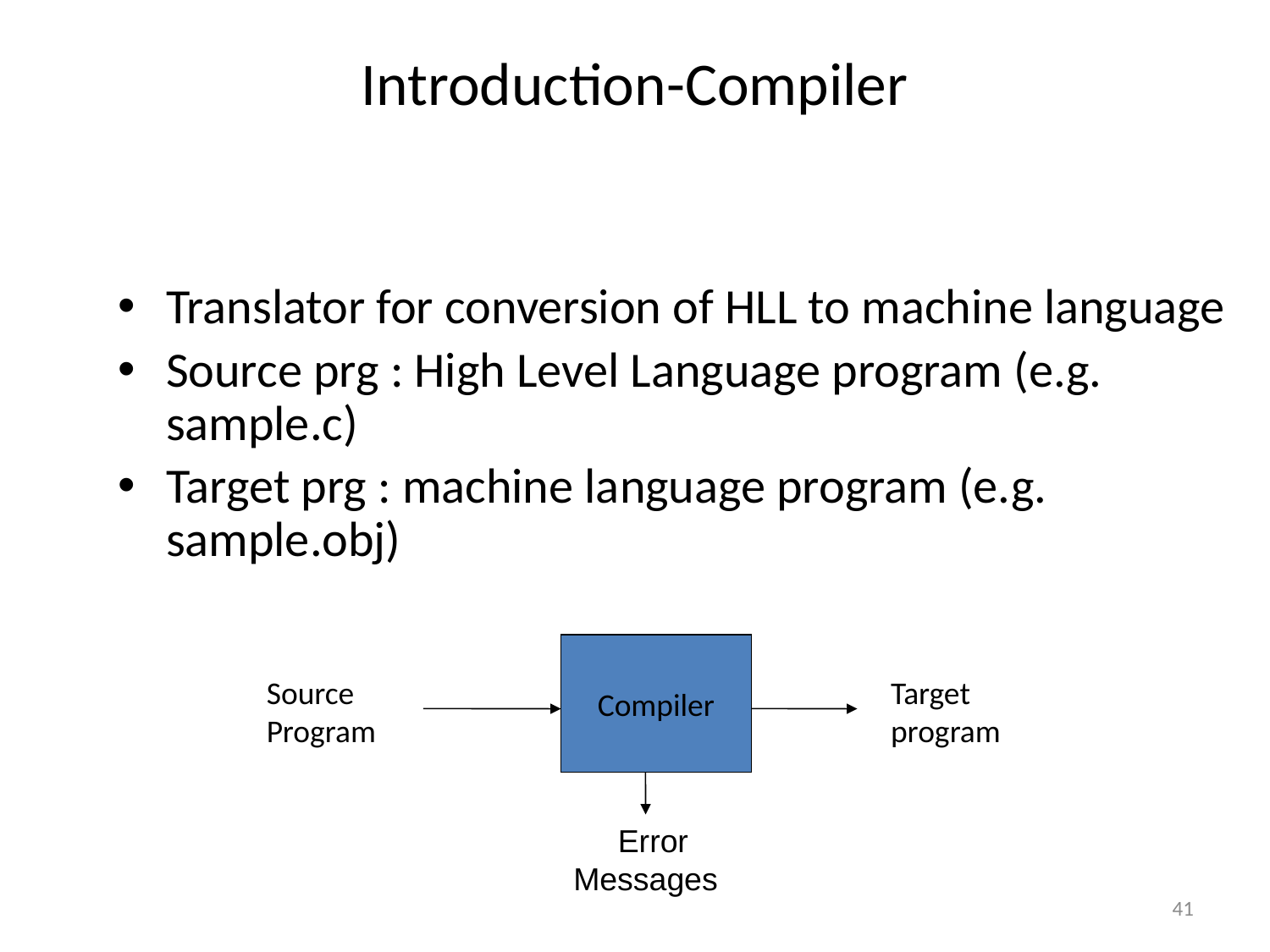

Introduction-Compiler
Translator for conversion of HLL to machine language
Source prg : High Level Language program (e.g. sample.c)
Target prg : machine language program (e.g. sample.obj)
Compiler
Source
Program
Target
program

     Error Messages
41